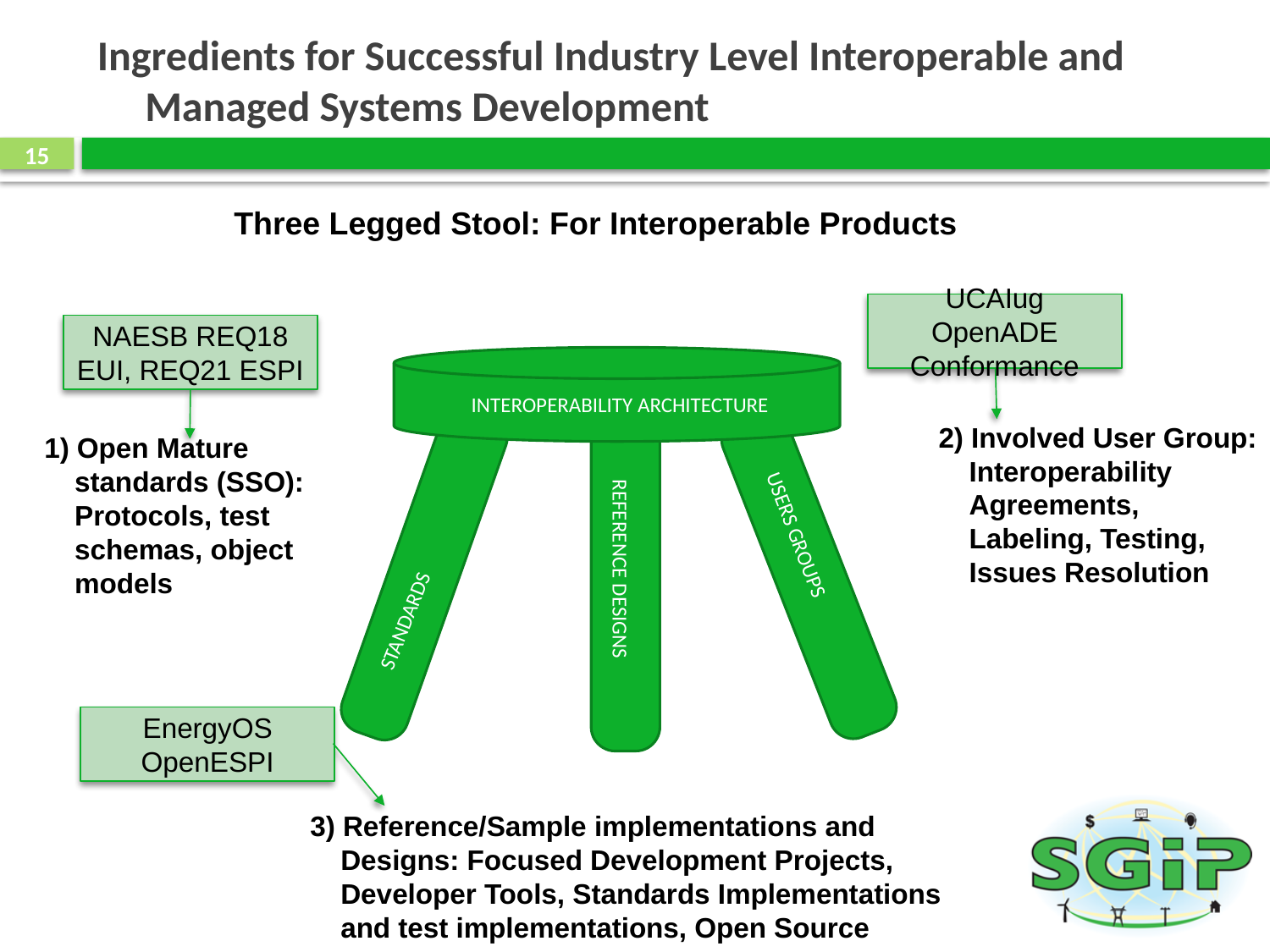

# Ingredients for Successful Industry Level Interoperable and Managed Systems Development
15
Three Legged Stool: For Interoperable Products
UCAIug OpenADE Conformance
NAESB REQ18 EUI, REQ21 ESPI
EnergyOS
OpenESPI

INTEROPERABILITY ARCHITECTURE

STANDARDS
USERS GROUPS
REFERENCE DESIGNS
2) Involved User Group: Interoperability Agreements, Labeling, Testing, Issues Resolution
1) Open Mature standards (SSO): Protocols, test schemas, object models
3) Reference/Sample implementations and Designs: Focused Development Projects, Developer Tools, Standards Implementations and test implementations, Open Source